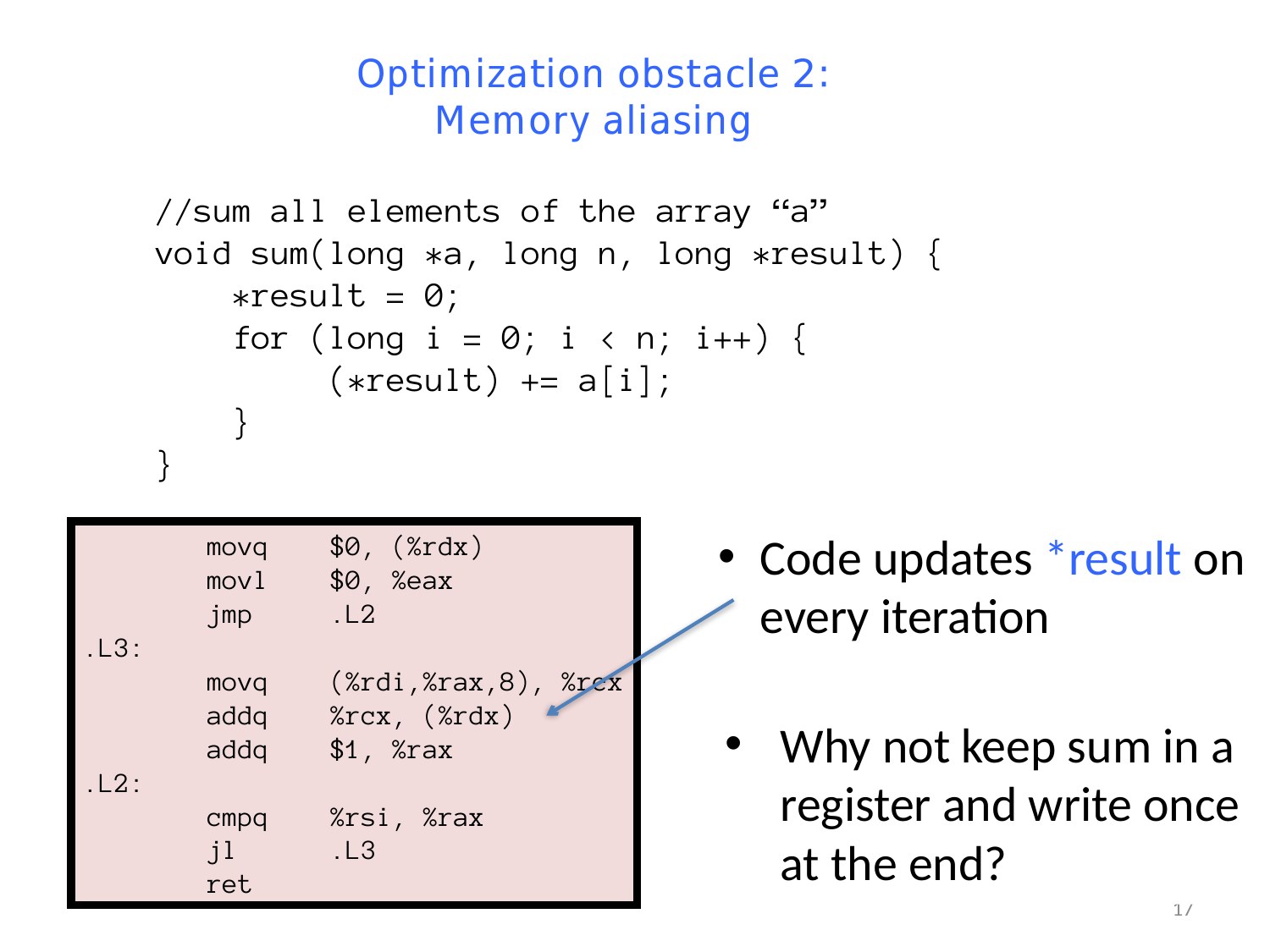

# Optimization obstacle 2: Memory aliasing
//sum all elements of the array “a”
void sum(long *a, long n, long *result) {
    *result = 0;
    for (long i = 0; i < n; i++) {
         (*result) += a[i];
    }
}
Code updates *result on every iteration

Why not keep sum in a register and write once at the end?
        movq    $0, (%rdx)
        movl    $0, %eax
        jmp     .L2
.L3:
        movq    (%rdi,%rax,8), %rcx
        addq    %rcx, (%rdx)
        addq    $1, %rax
.L2:
        cmpq    %rsi, %rax
        jl      .L3
        ret

17